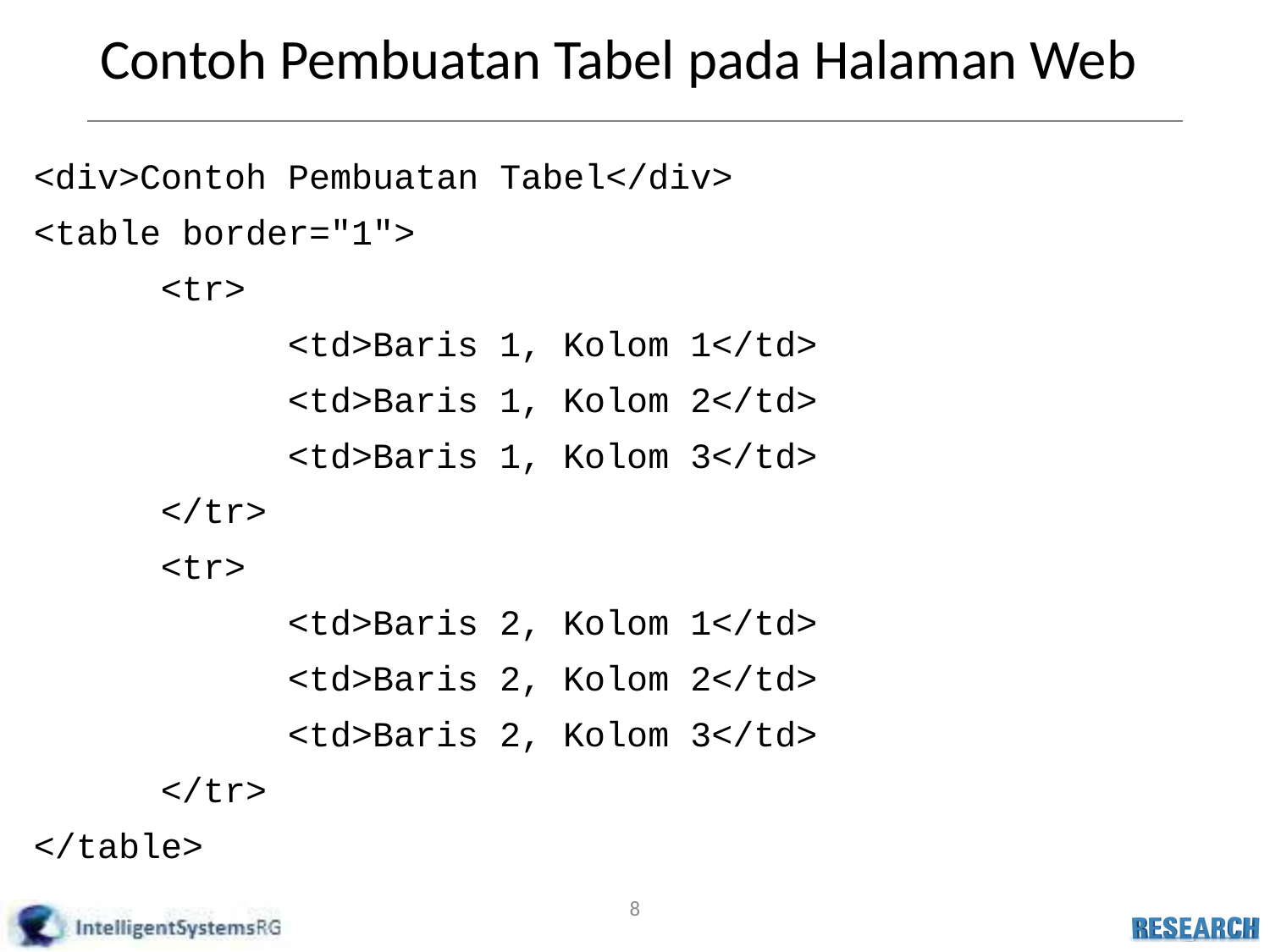

# Contoh Pembuatan Tabel pada Halaman Web
<div>Contoh Pembuatan Tabel</div>
<table border="1">
	<tr>
		<td>Baris 1, Kolom 1</td>
		<td>Baris 1, Kolom 2</td>
		<td>Baris 1, Kolom 3</td>
	</tr>
	<tr>
		<td>Baris 2, Kolom 1</td>
		<td>Baris 2, Kolom 2</td>
		<td>Baris 2, Kolom 3</td>
	</tr>
</table>